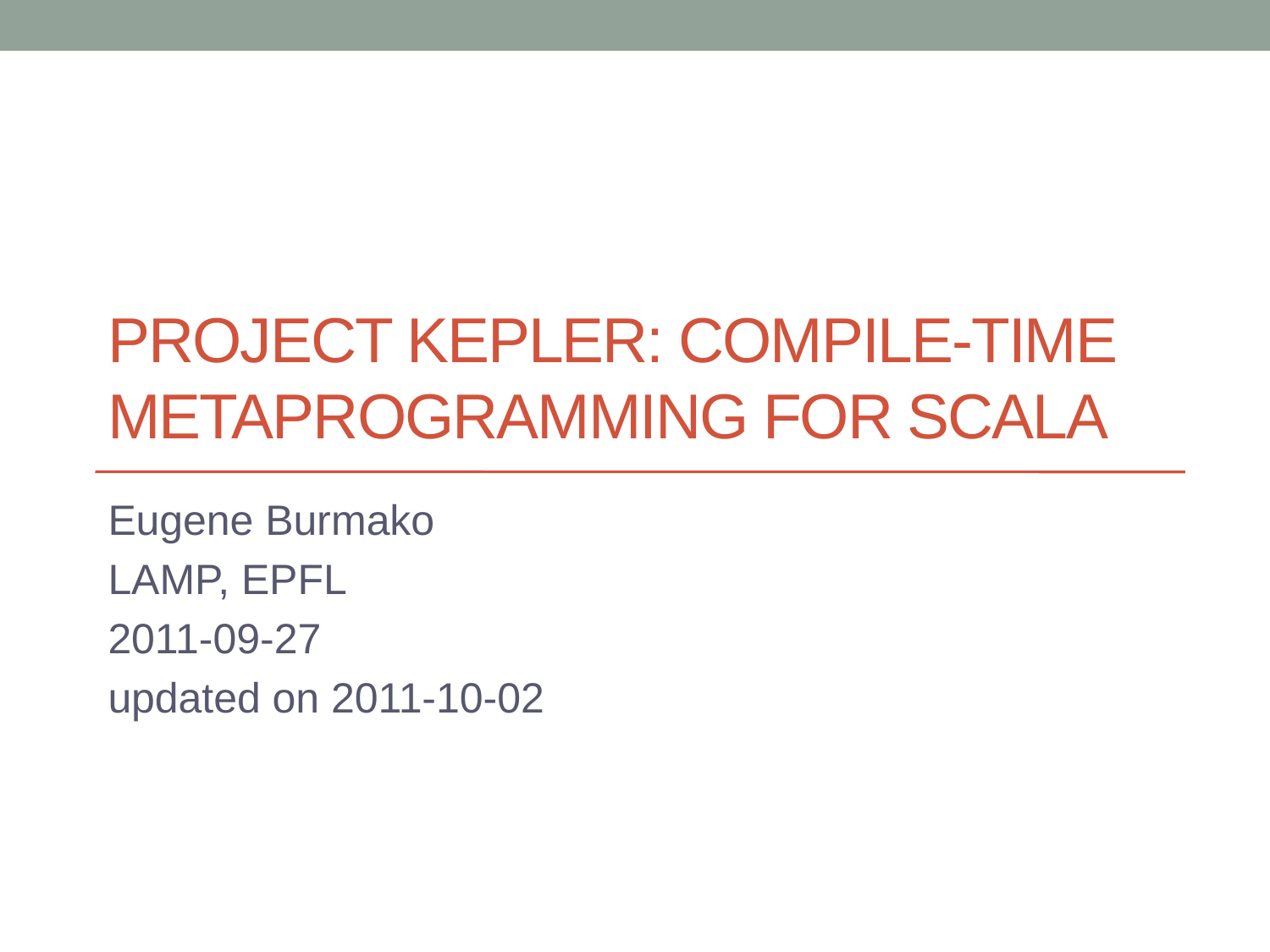

# Project Kepler: Compile-time metaprogramming for Scala
Eugene Burmako
LAMP, EPFL
2011-09-27
updated on 2011-10-02